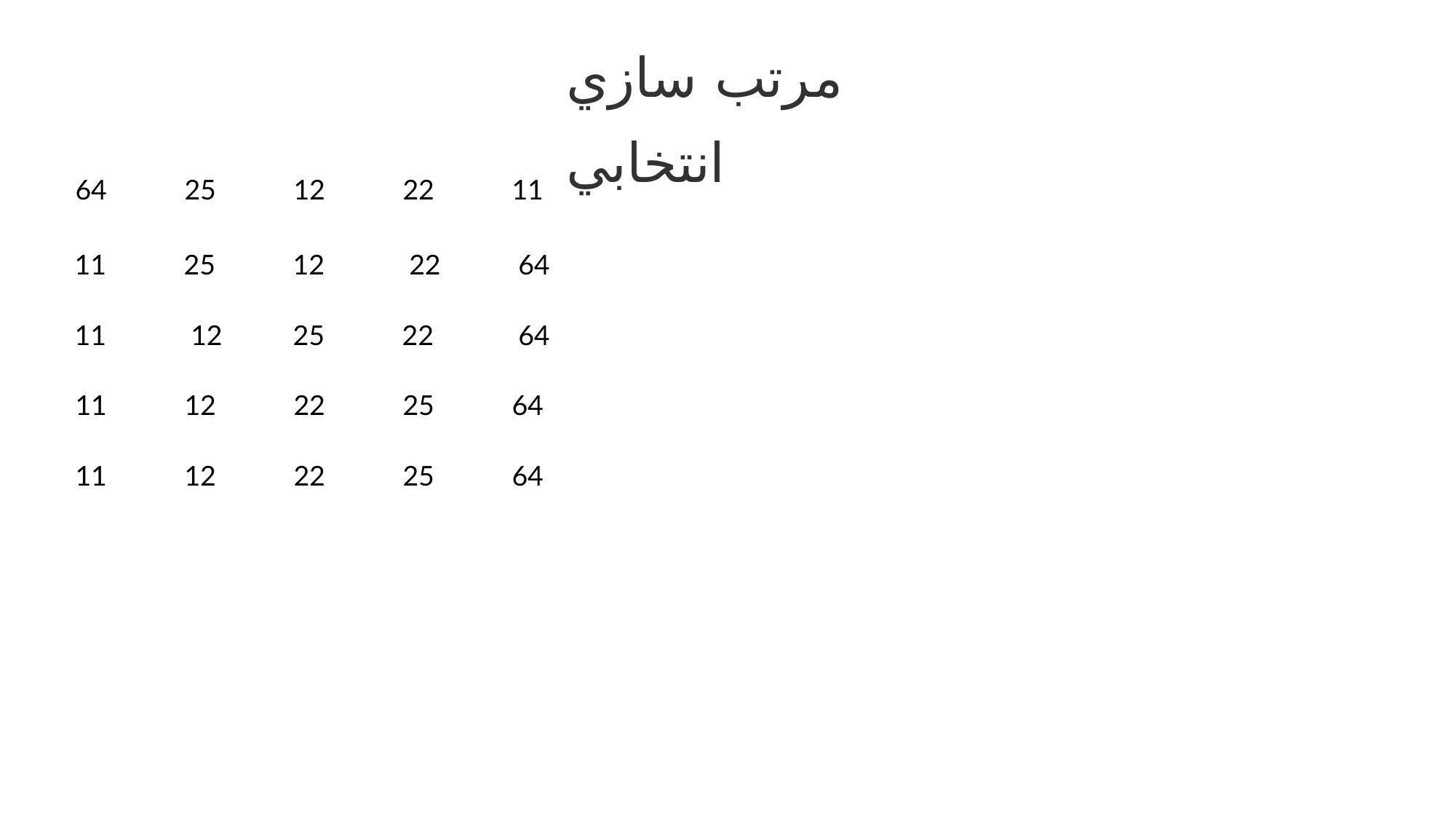

مرتب سازي انتخابي
64 	25 	12 	22 	11
11 	25 	12	 22	 64
11	 12 	25 	22	 64
11 	12 	22 	25 	64
11 	12 	22 	25 	64